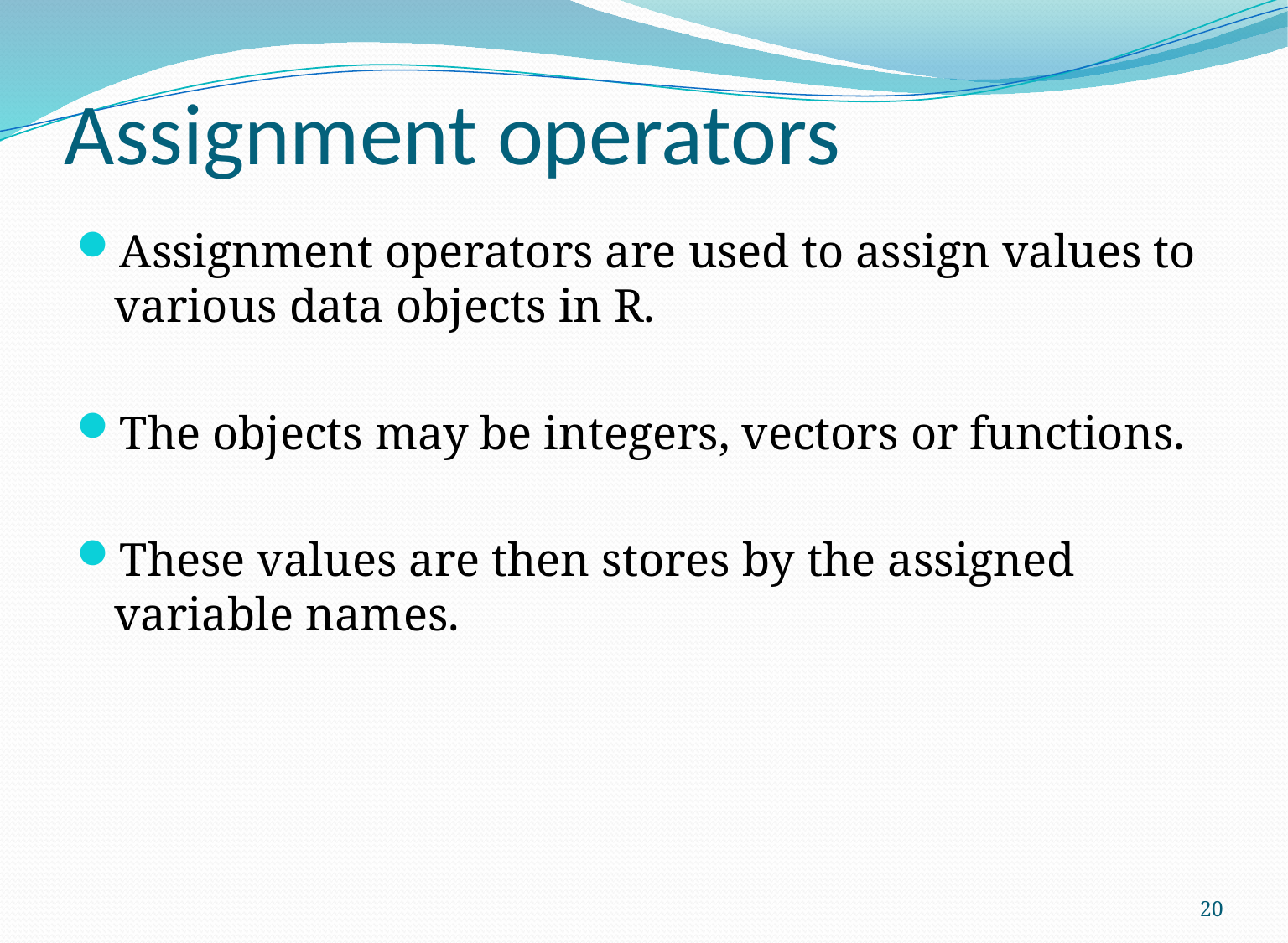

# Assignment operators
Assignment operators are used to assign values to various data objects in R.

The objects may be integers, vectors or functions.

These values are then stores by the assigned variable names.

20